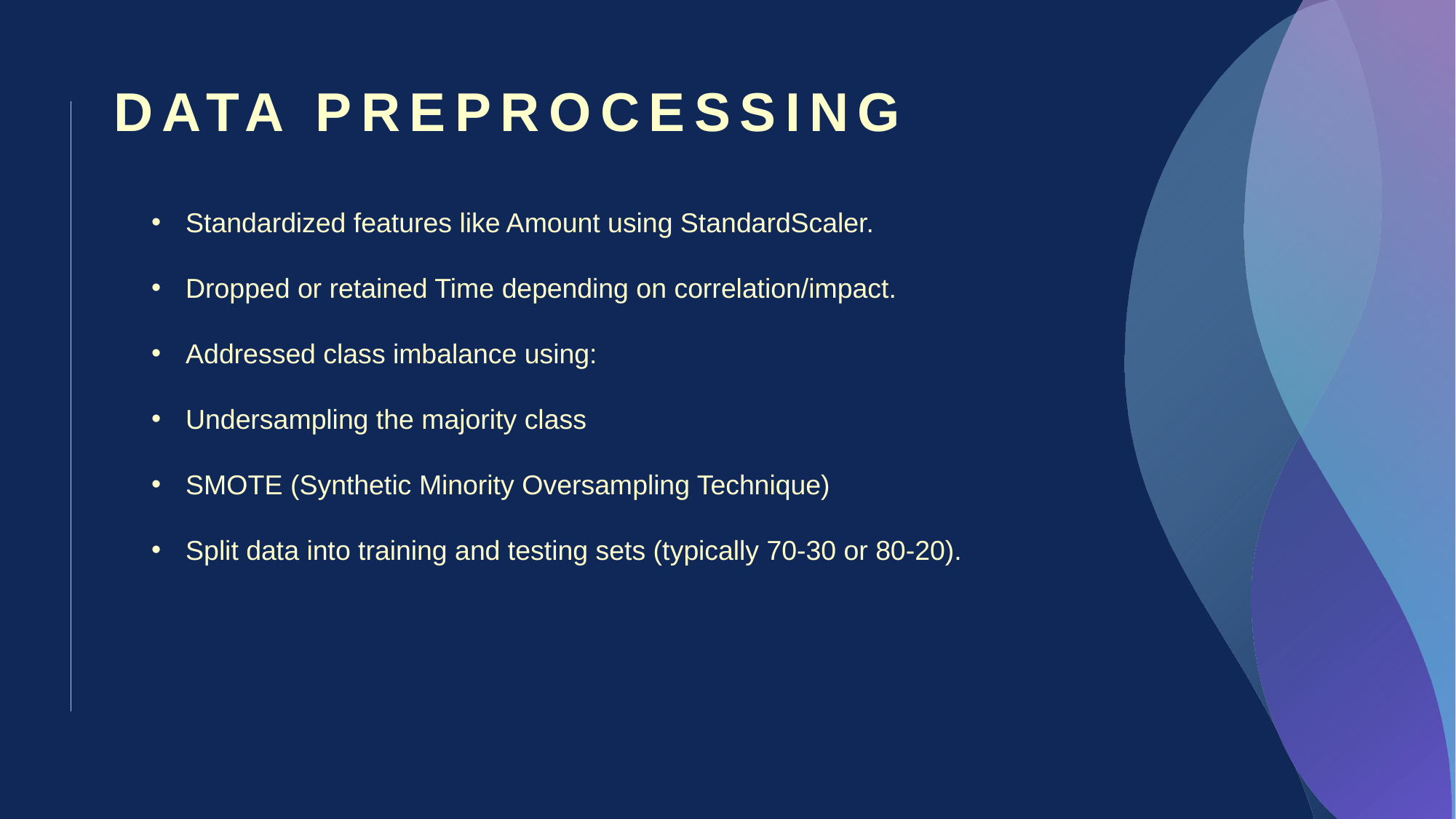

Data preprocessing
Standardized features like Amount using StandardScaler.

Dropped or retained Time depending on correlation/impact.

Addressed class imbalance using:

Undersampling the majority class

SMOTE (Synthetic Minority Oversampling Technique)

Split data into training and testing sets (typically 70-30 or 80-20).